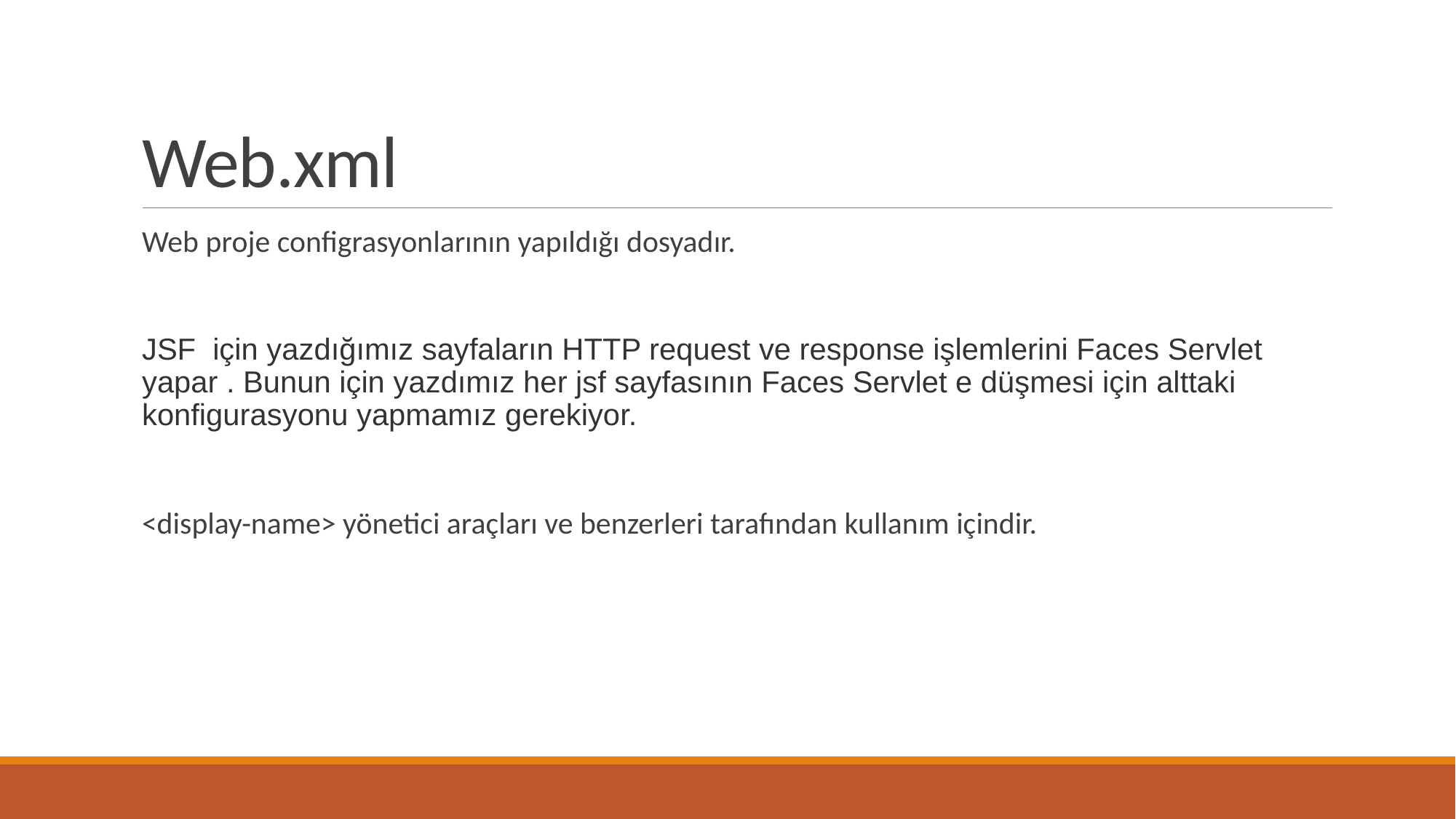

# Web.xml
Web proje configrasyonlarının yapıldığı dosyadır.

JSF  için yazdığımız sayfaların HTTP request ve response işlemlerini Faces Servlet yapar . Bunun için yazdımız her jsf sayfasının Faces Servlet e düşmesi için alttaki konfigurasyonu yapmamız gerekiyor.

<display-name> yönetici araçları ve benzerleri tarafından kullanım içindir.